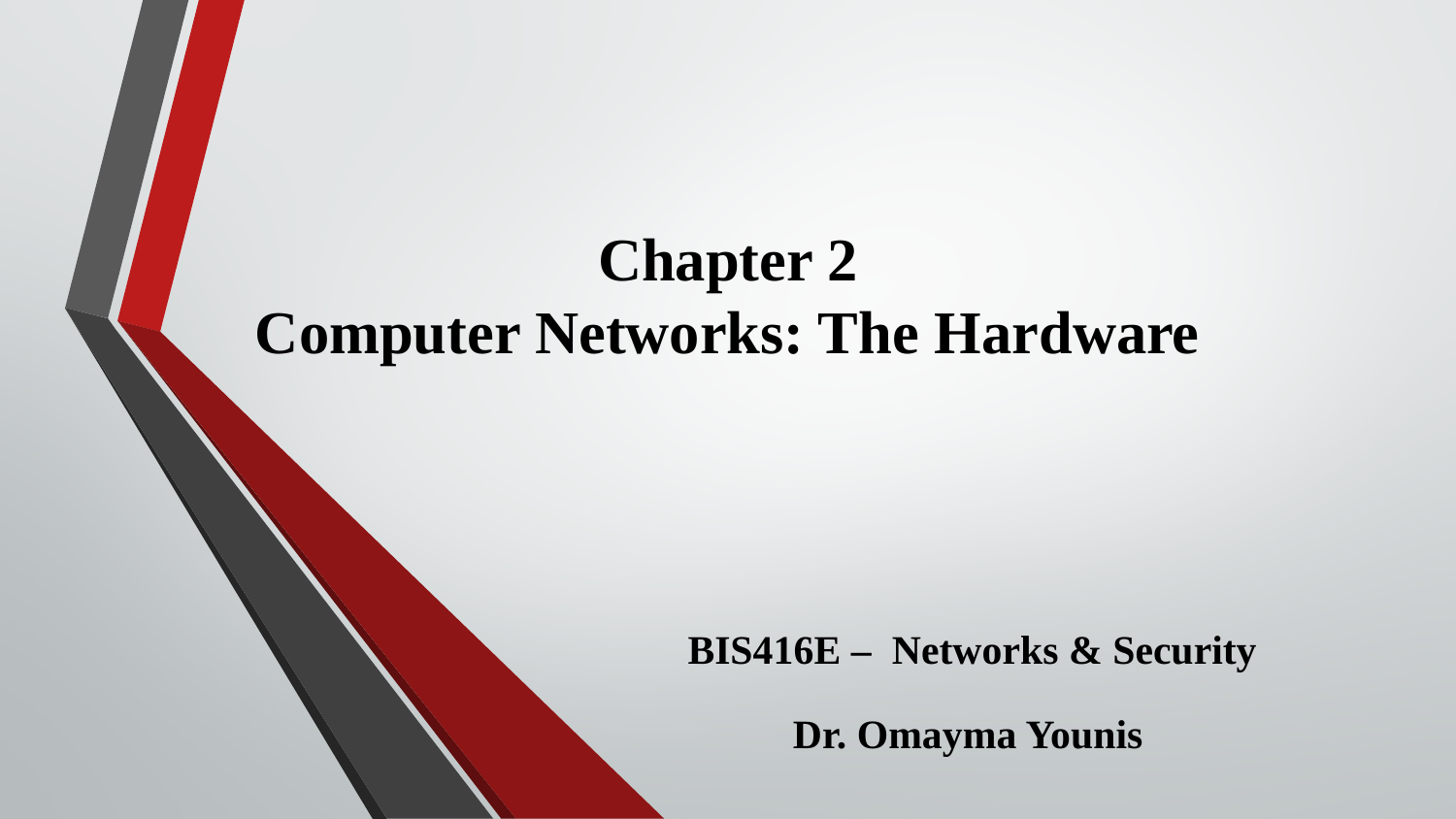

# Chapter 2 Computer Networks: The Hardware
BIS416E –  Networks & Security
Dr. Omayma Younis